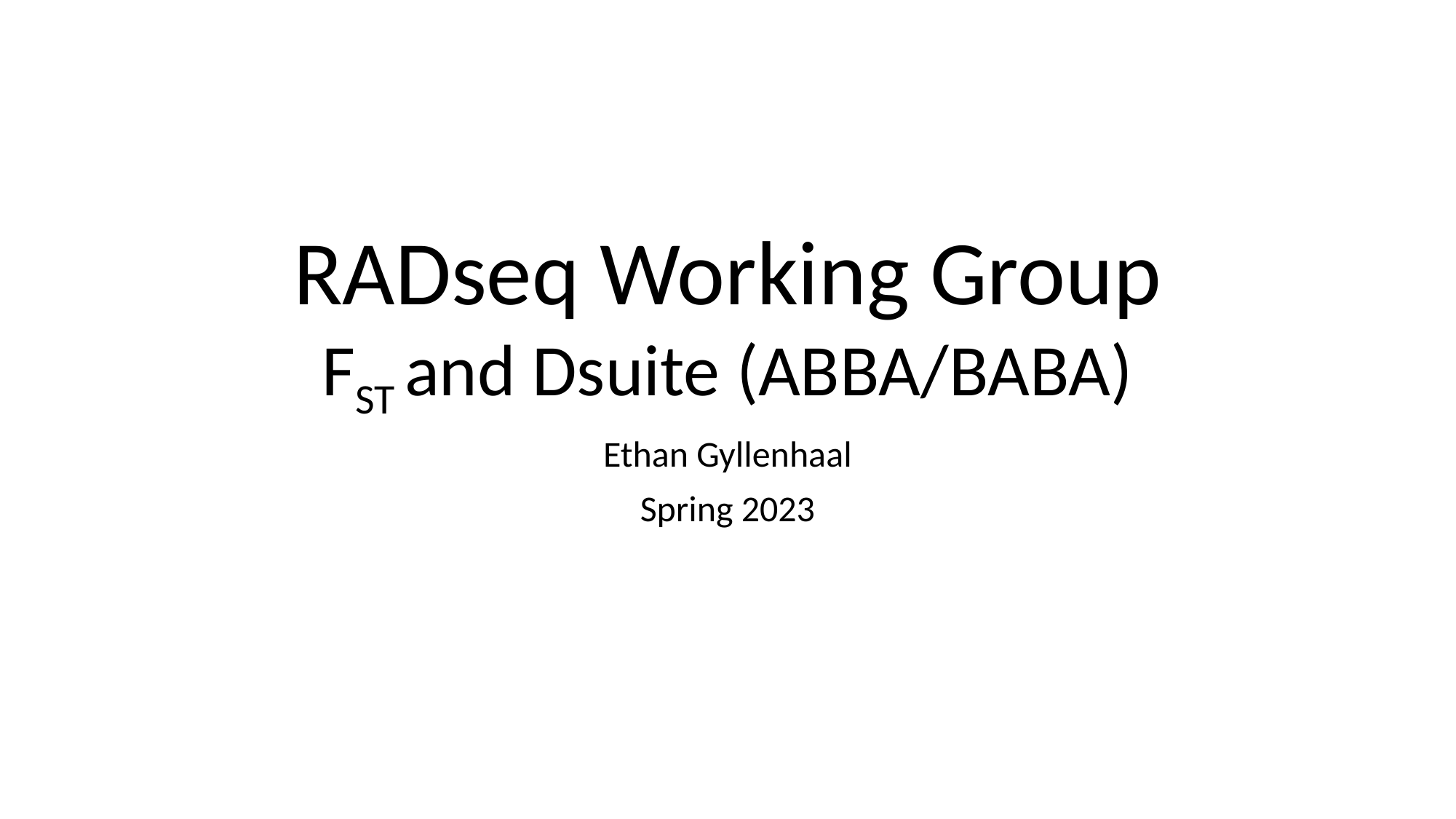

# RADseq Working Group FST and Dsuite (ABBA/BABA)
Ethan Gyllenhaal
Spring 2023